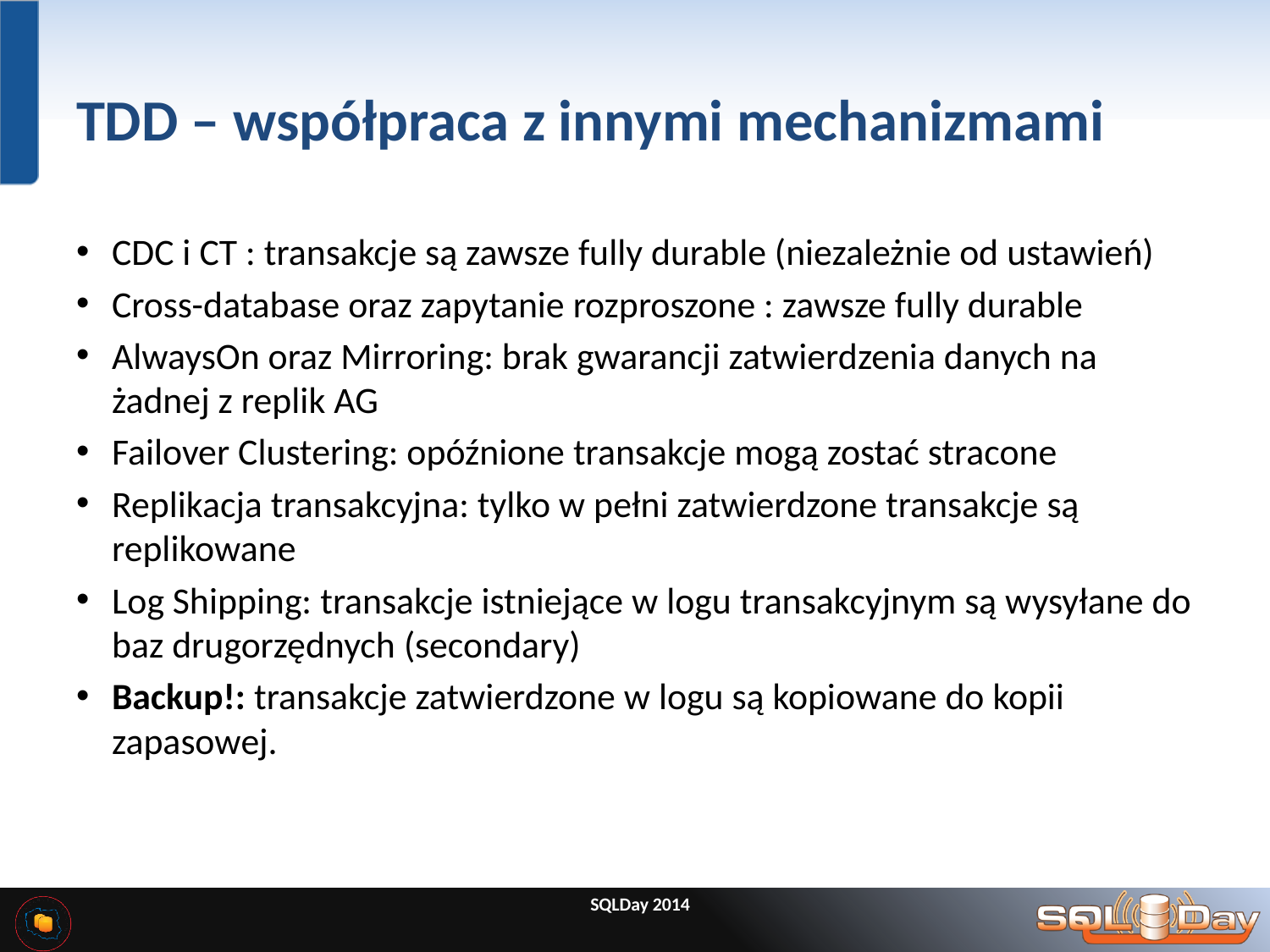

# TDD – współpraca z innymi mechanizmami
CDC i CT : transakcje są zawsze fully durable (niezależnie od ustawień)
Cross-database oraz zapytanie rozproszone : zawsze fully durable
AlwaysOn oraz Mirroring: brak gwarancji zatwierdzenia danych na żadnej z replik AG
Failover Clustering: opóźnione transakcje mogą zostać stracone
Replikacja transakcyjna: tylko w pełni zatwierdzone transakcje są replikowane
Log Shipping: transakcje istniejące w logu transakcyjnym są wysyłane do baz drugorzędnych (secondary)
Backup!: transakcje zatwierdzone w logu są kopiowane do kopii zapasowej.

SQLDay 2014